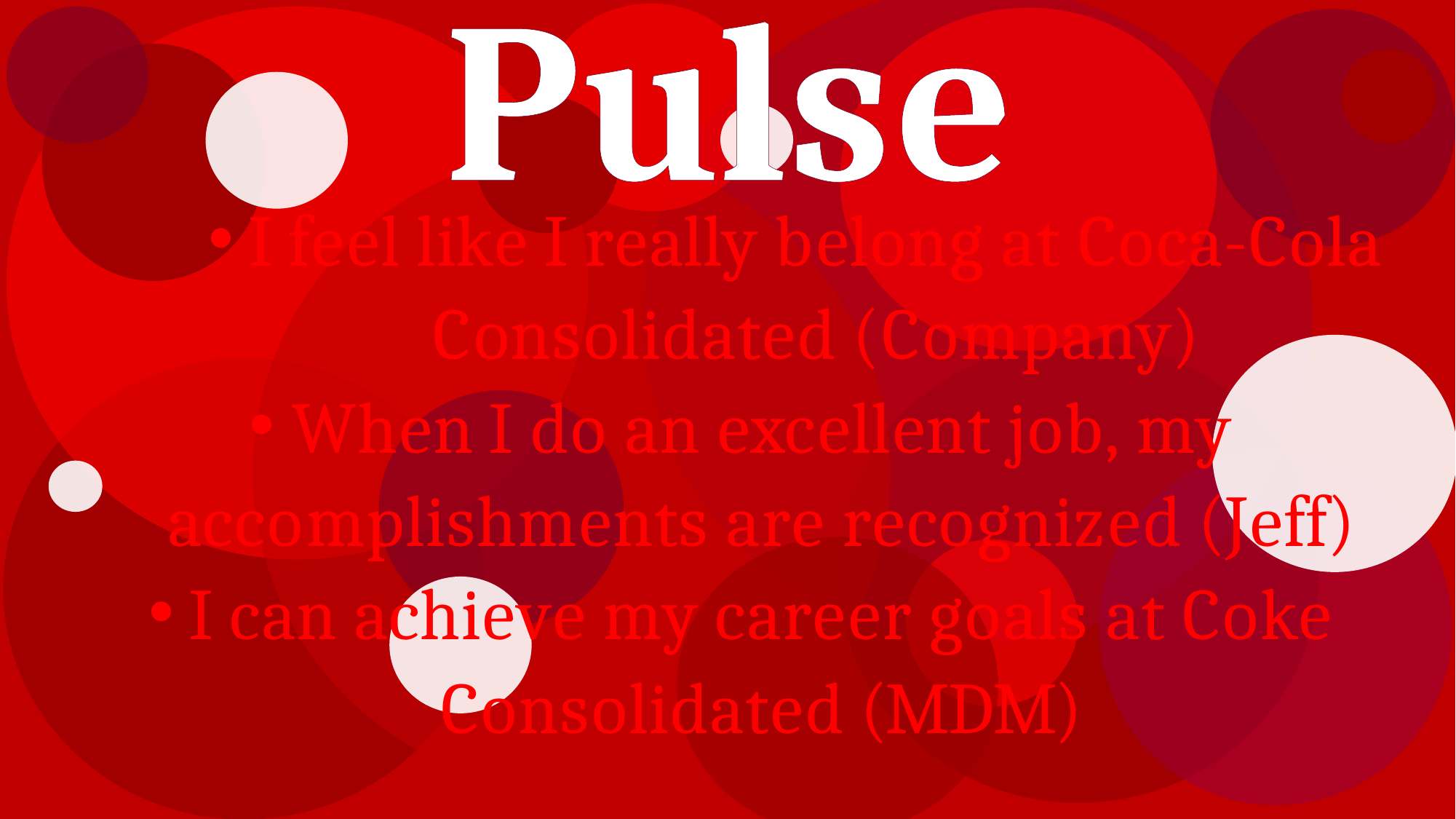

Pulse

I feel like I really belong at Coca-Cola Consolidated (Company)
When I do an excellent job, my accomplishments are recognized (Jeff)
I can achieve my career goals at Coke Consolidated (MDM)